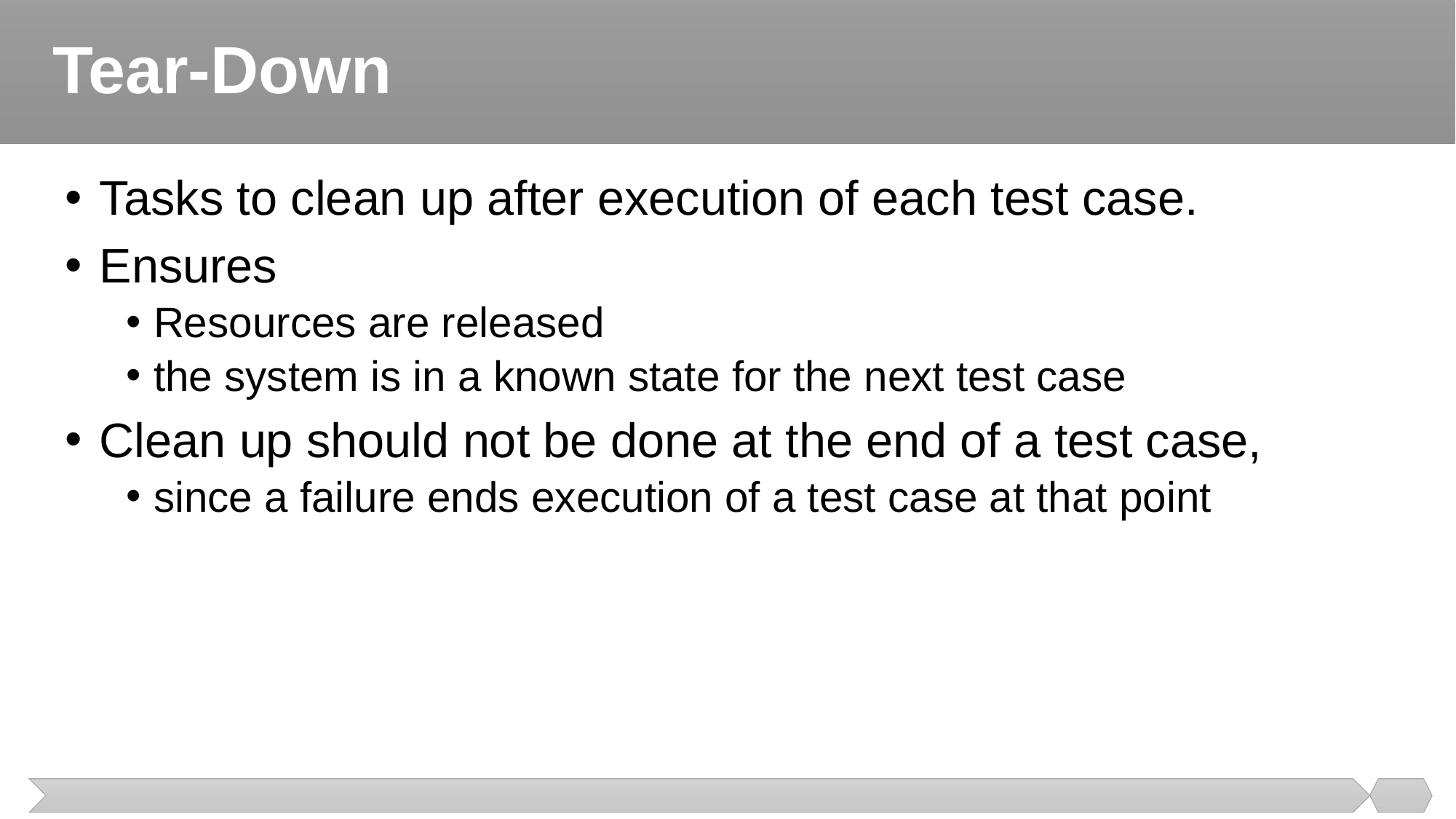

# Tear-Down
Tasks to clean up after execution of each test case.
Ensures
Resources are released
the system is in a known state for the next test case
Clean up should not be done at the end of a test case,
since a failure ends execution of a test case at that point
23